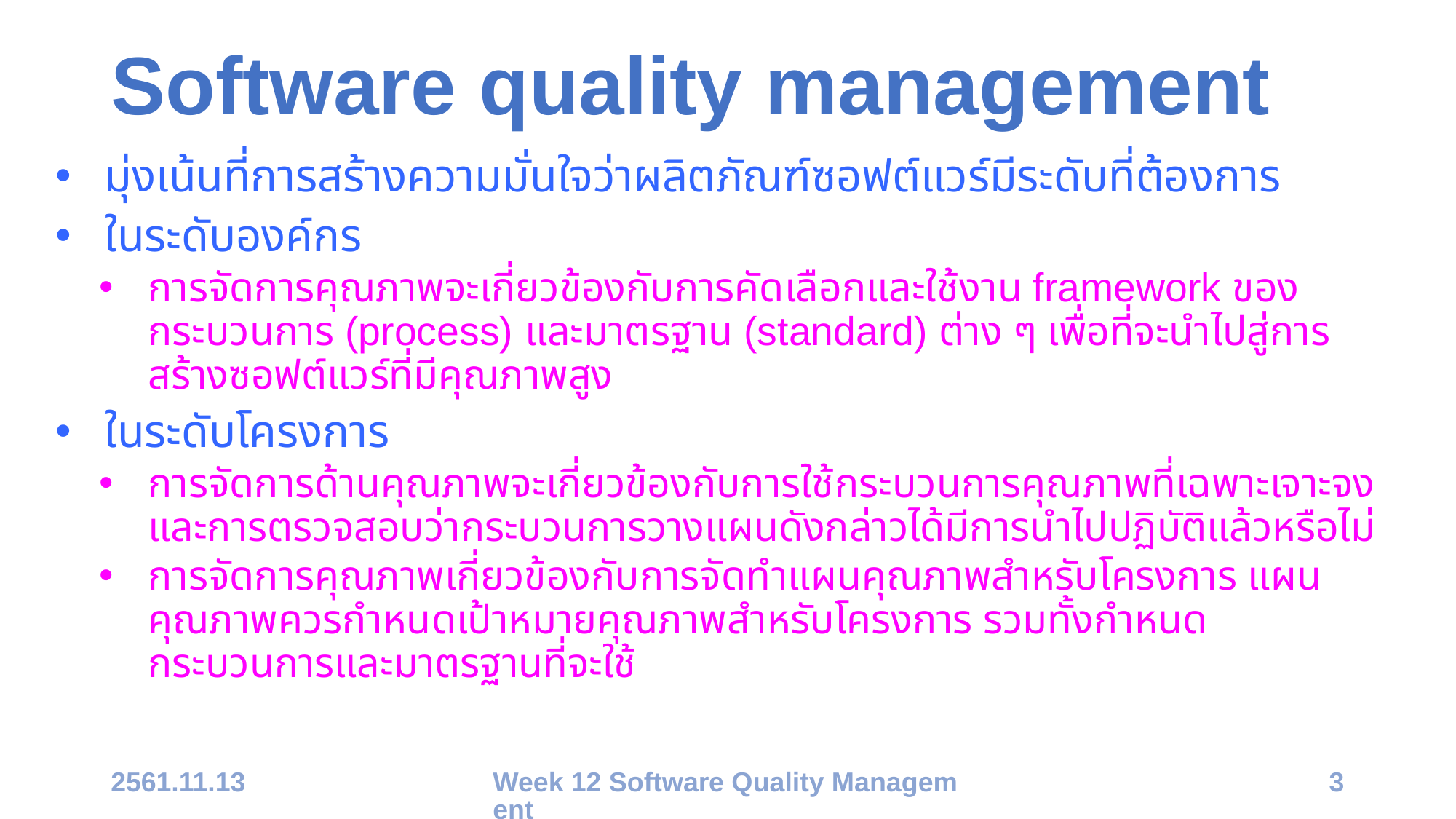

# Software quality management
มุ่งเน้นที่การสร้างความมั่นใจว่าผลิตภัณฑ์ซอฟต์แวร์มีระดับที่ต้องการ
ในระดับองค์กร
การจัดการคุณภาพจะเกี่ยวข้องกับการคัดเลือกและใช้งาน framework ของกระบวนการ (process) และมาตรฐาน (standard) ต่าง ๆ เพื่อที่จะนำไปสู่การสร้างซอฟต์แวร์ที่มีคุณภาพสูง
ในระดับโครงการ
การจัดการด้านคุณภาพจะเกี่ยวข้องกับการใช้กระบวนการคุณภาพที่เฉพาะเจาะจงและการตรวจสอบว่ากระบวนการวางแผนดังกล่าวได้มีการนำไปปฏิบัติแล้วหรือไม่
การจัดการคุณภาพเกี่ยวข้องกับการจัดทำแผนคุณภาพสำหรับโครงการ แผนคุณภาพควรกำหนดเป้าหมายคุณภาพสำหรับโครงการ รวมทั้งกำหนดกระบวนการและมาตรฐานที่จะใช้
2561.11.13
Week 12 Software Quality Management
3